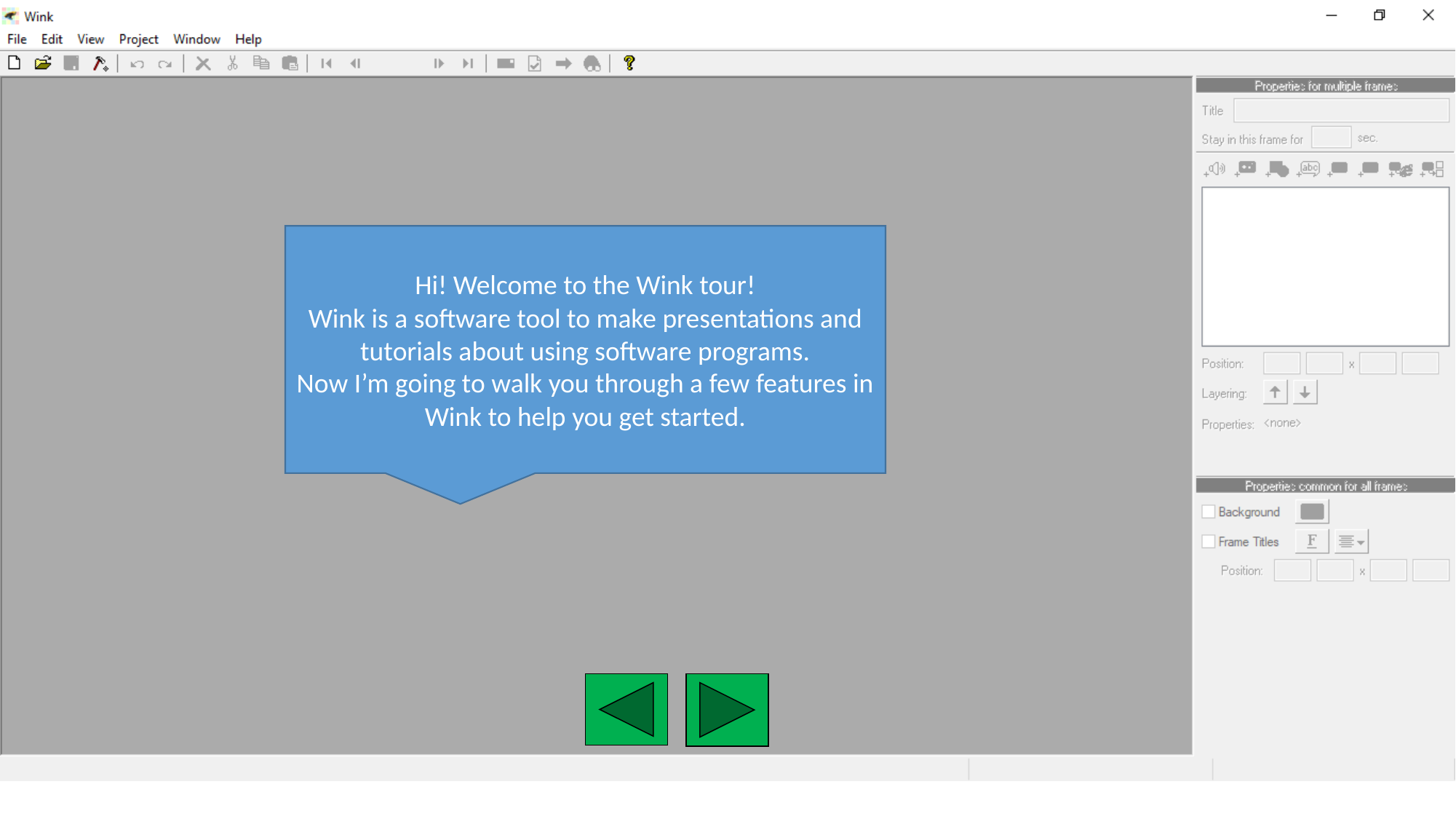

Hi! Welcome to the Wink tour!
Wink is a software tool to make presentations and tutorials about using software programs.
Now I’m going to walk you through a few features in Wink to help you get started.